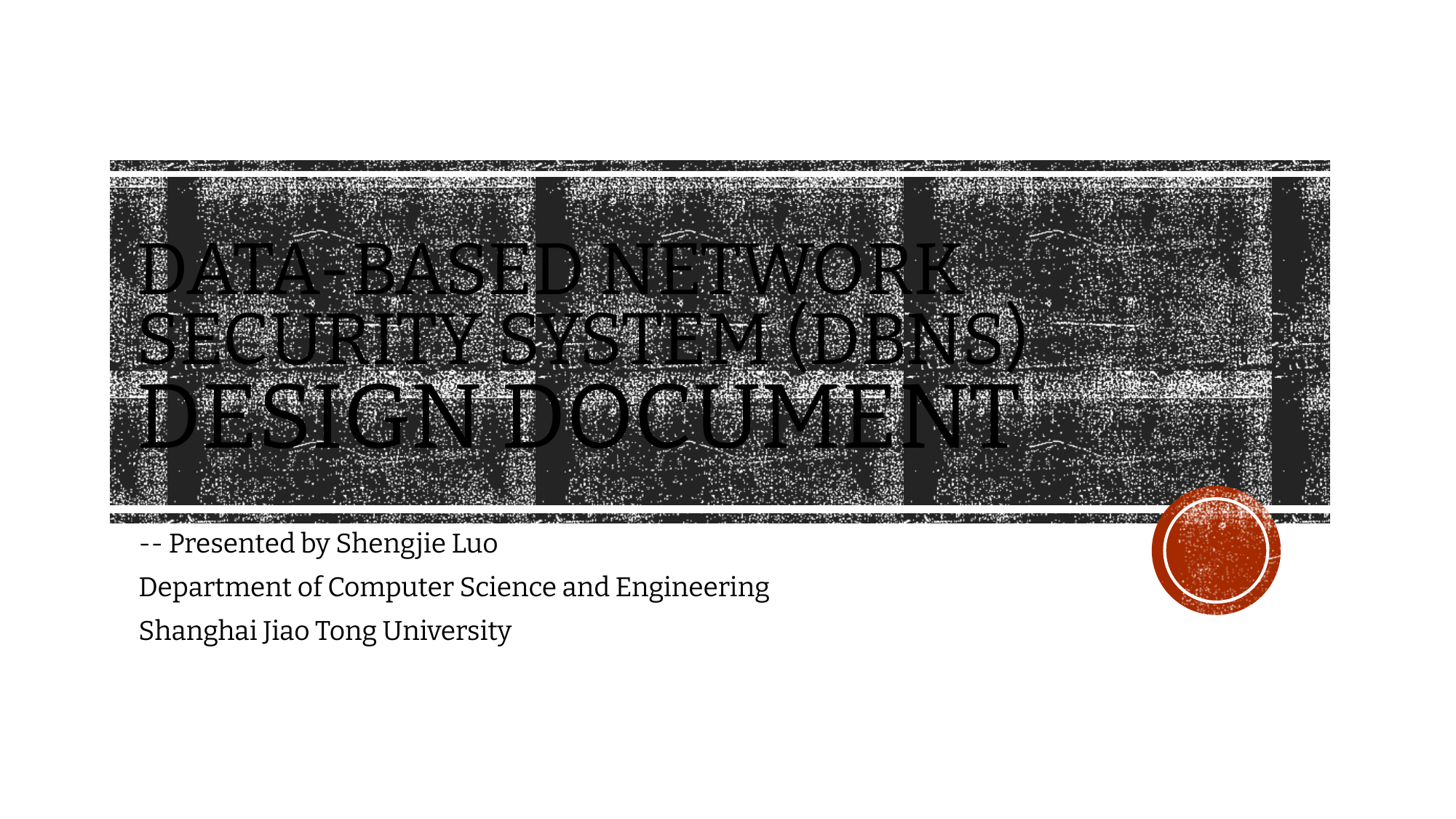

# DATA-BASED Network SECURITY SYSTEM (DBNS) DESIGN DOCUMENT
-- Presented by Shengjie Luo
Department of Computer Science and Engineering
Shanghai Jiao Tong University